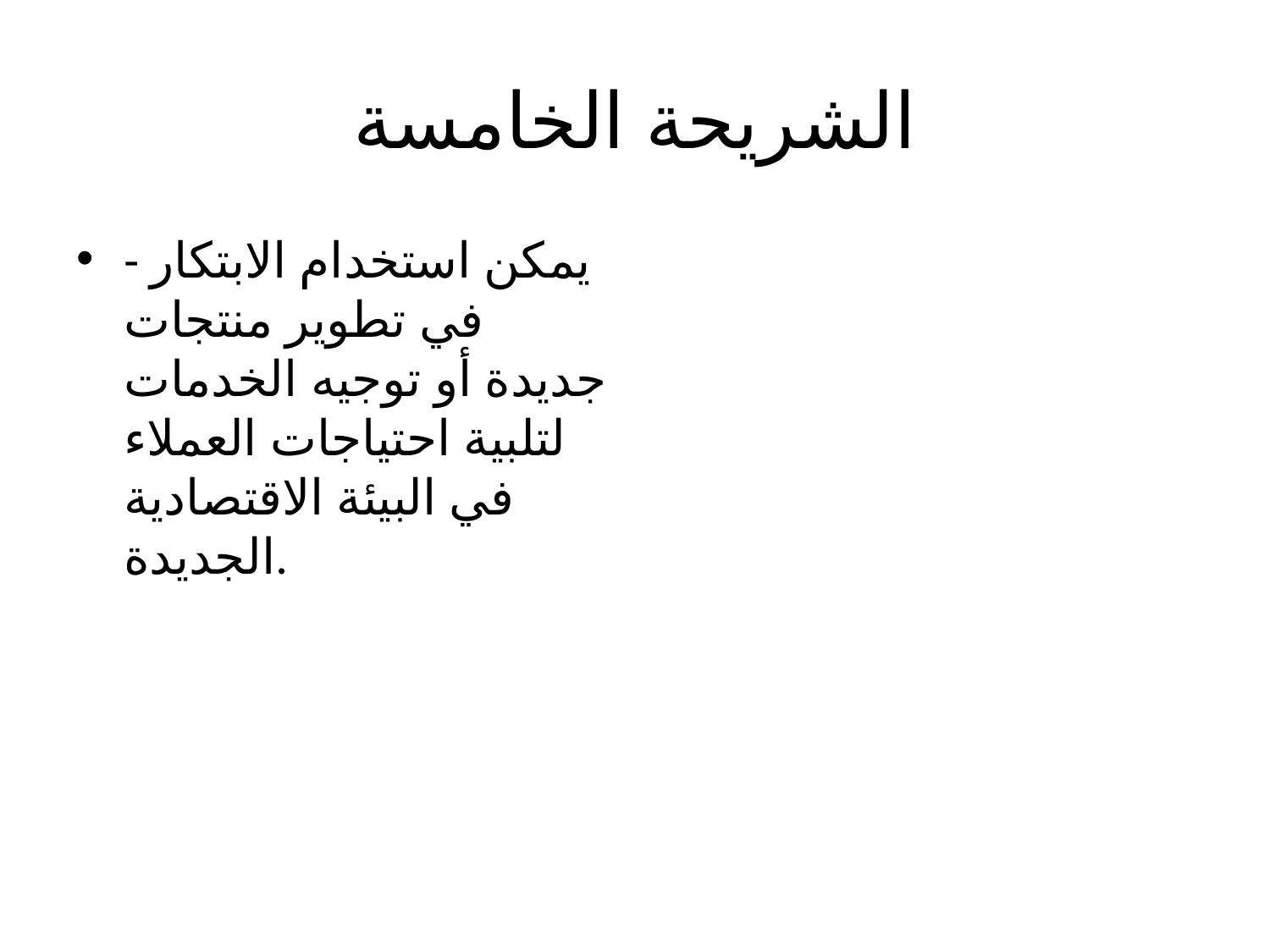

# الشريحة الخامسة
- يمكن استخدام الابتكار في تطوير منتجات جديدة أو توجيه الخدمات لتلبية احتياجات العملاء في البيئة الاقتصادية الجديدة.